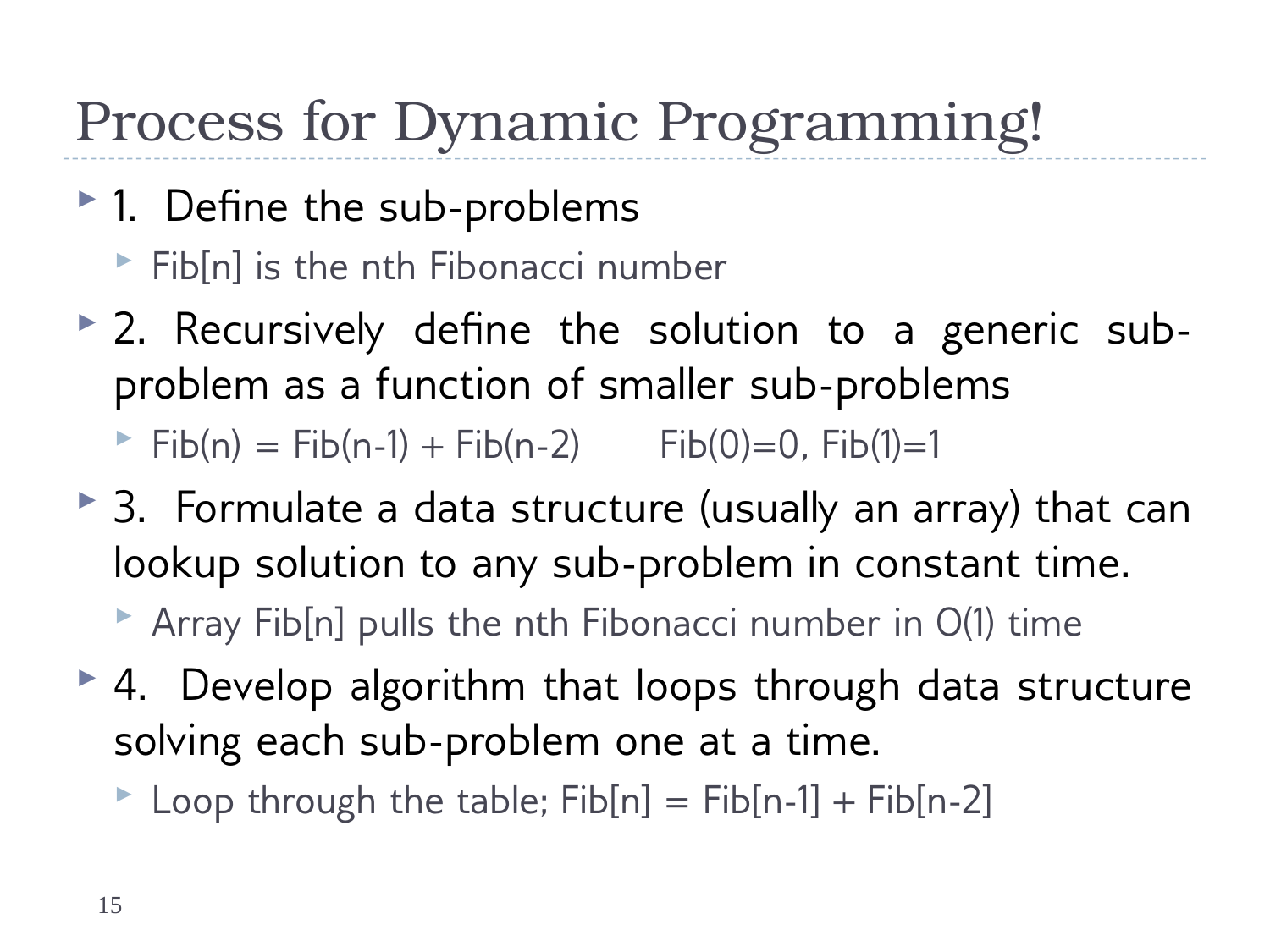

# Process for Dynamic Programming!
1.  Define the sub-problems
Fib[n] is the nth Fibonacci number
2. Recursively define the solution to a generic sub-problem as a function of smaller sub-problems
Fib(n) = Fib(n-1) + Fib(n-2)	Fib(0)=0, Fib(1)=1
3.  Formulate a data structure (usually an array) that can lookup solution to any sub-problem in constant time.
Array Fib[n] pulls the nth Fibonacci number in O(1) time
4.  Develop algorithm that loops through data structure solving each sub-problem one at a time.
Loop through the table; Fib[n] = Fib[n-1] + Fib[n-2]
15